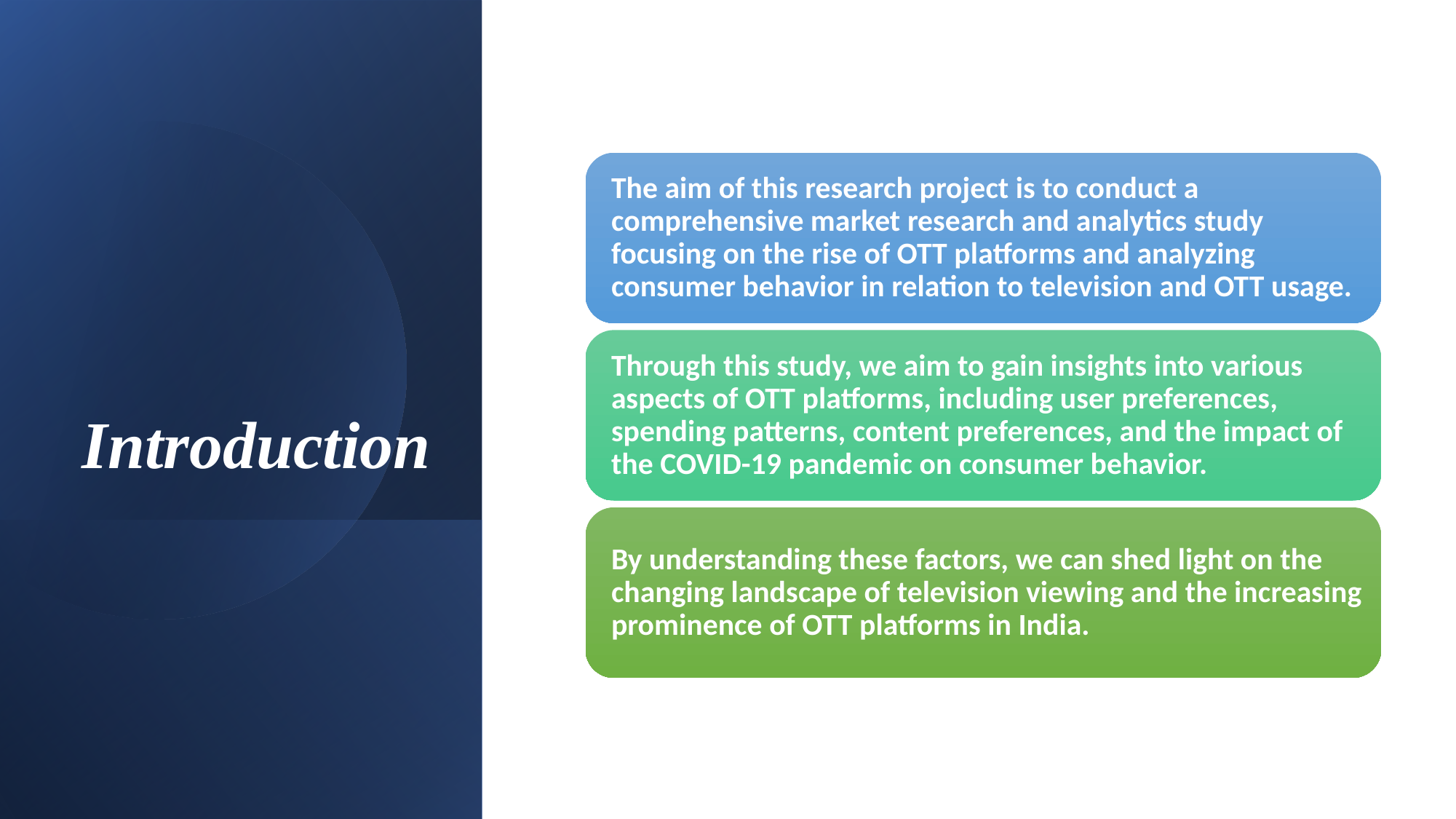

The aim of this research project is to conduct a comprehensive market research and analytics study focusing on the rise of OTT platforms and analyzing consumer behavior in relation to television and OTT usage.
Through this study, we aim to gain insights into various aspects of OTT platforms, including user preferences, spending patterns, content preferences, and the impact of the COVID-19 pandemic on consumer behavior.
By understanding these factors, we can shed light on the changing landscape of television viewing and the increasing prominence of OTT platforms in India.

Introduction